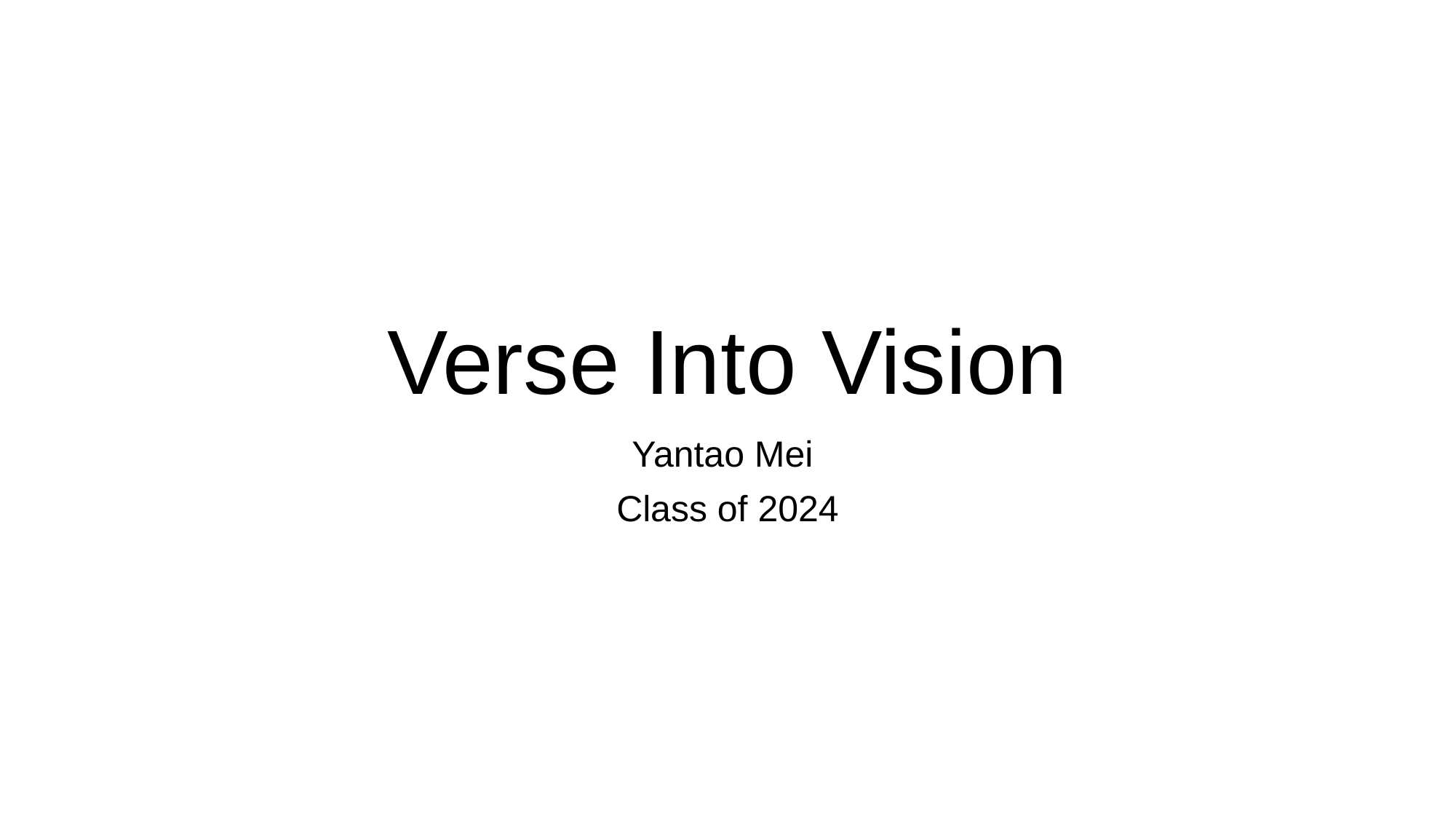

# Verse Into Vision
Yantao Mei
Class of 2024